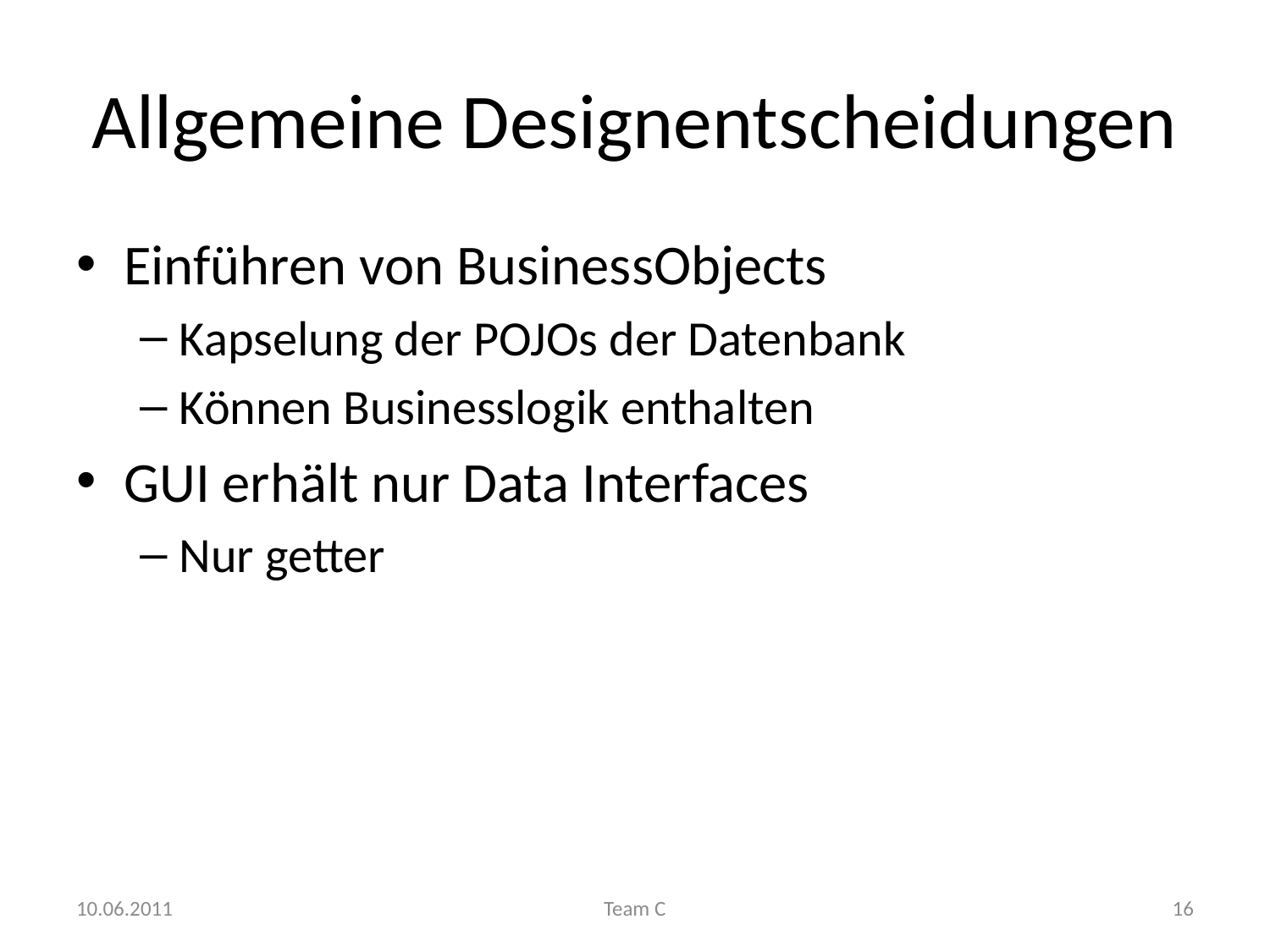

# Allgemeine Designentscheidungen
Einführen von BusinessObjects
Kapselung der POJOs der Datenbank
Können Businesslogik enthalten
GUI erhält nur Data Interfaces
Nur getter
10.06.2011
Team C
16